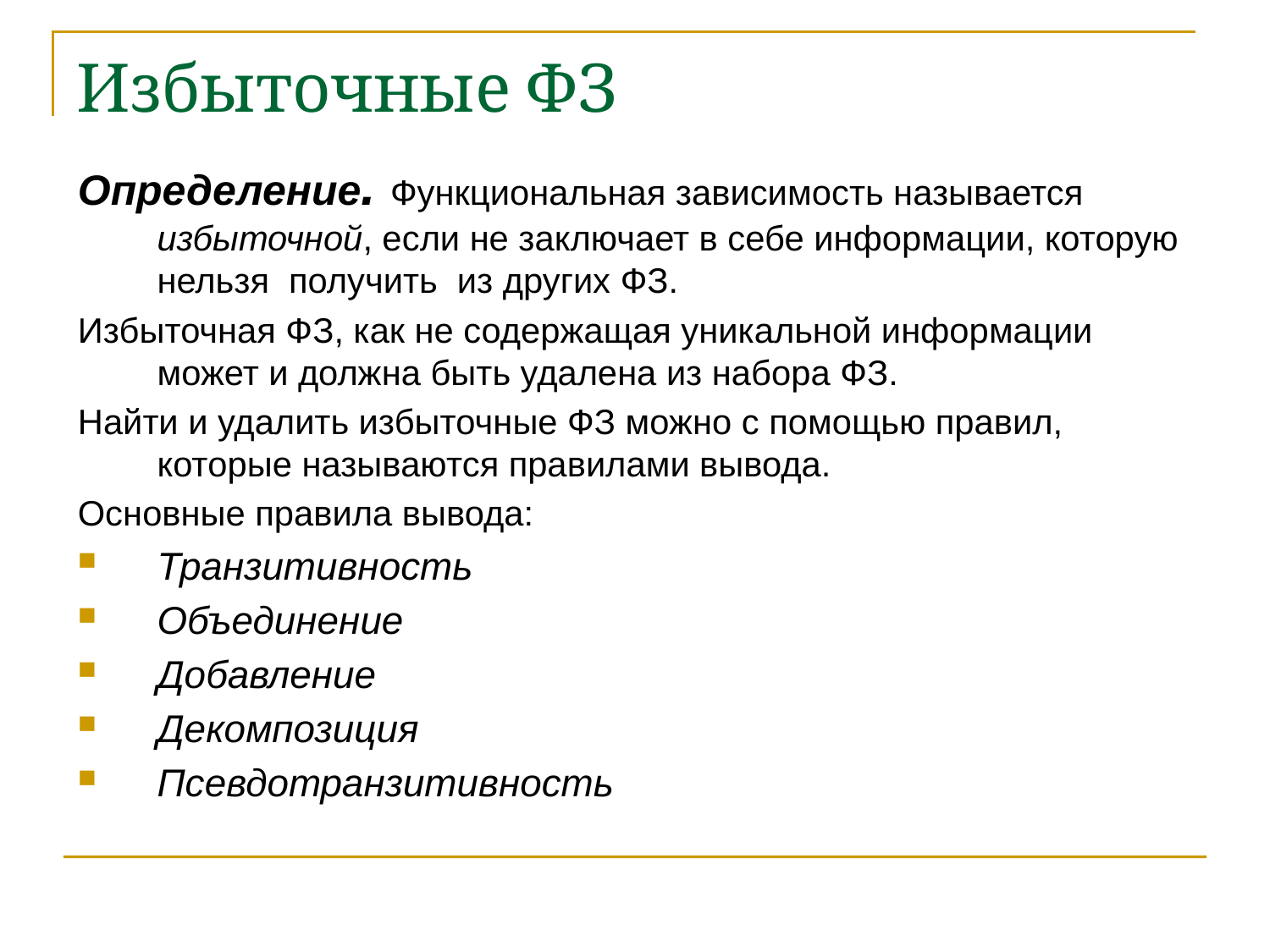

# Избыточные ФЗ
Определение. Функциональная зависимость называется избыточной, если не заключает в себе информации, которую нельзя  получить  из других ФЗ.
Избыточная ФЗ, как не содержащая уникальной информации может и должна быть удалена из набора ФЗ.
Найти и удалить избыточные ФЗ можно с помощью правил, которые называются правилами вывода.
Основные правила вывода:
Транзитивность
Объединение
Добавление
Декомпозиция
Псевдотранзитивность

10